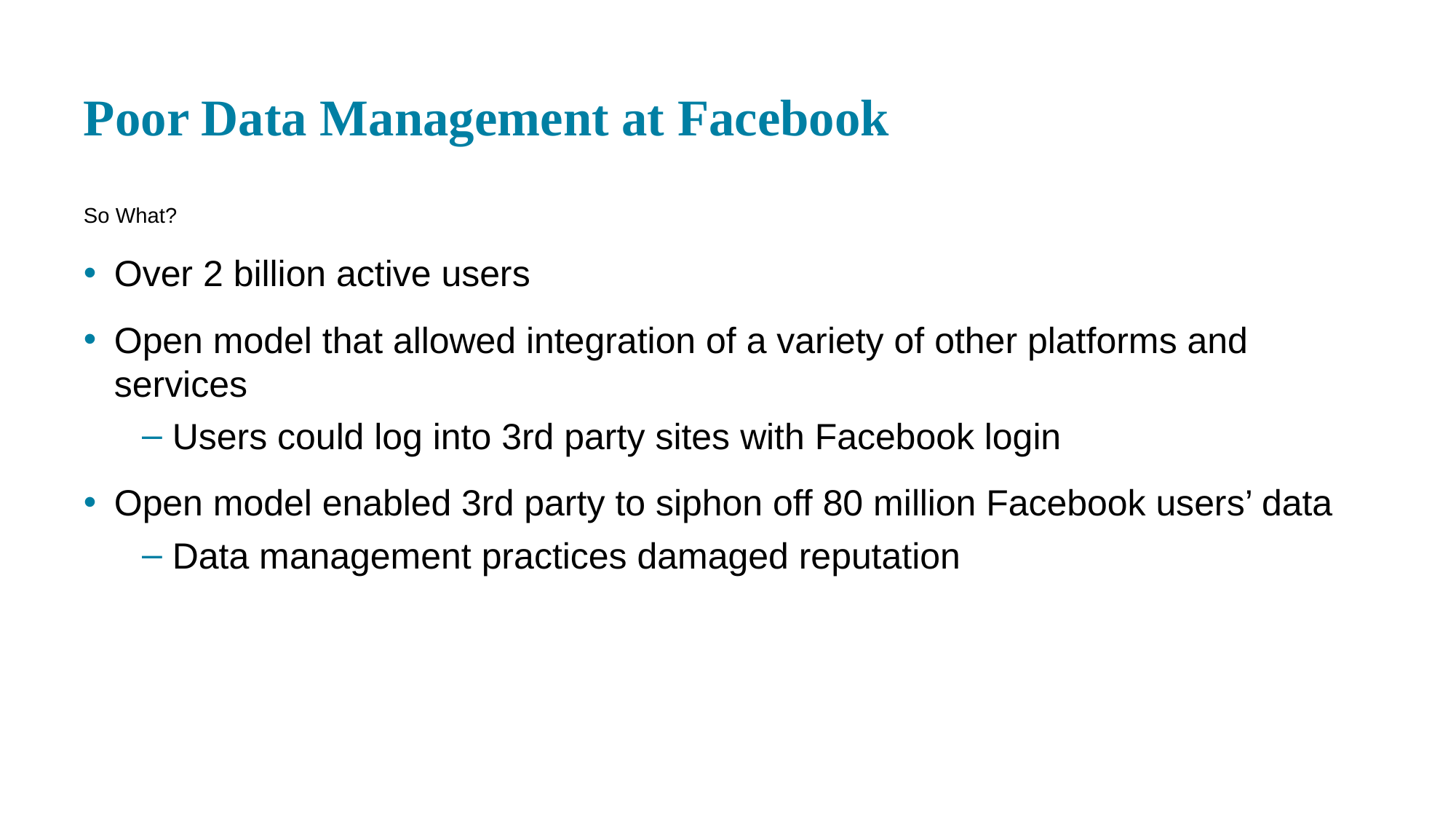

# Poor Data Management at Facebook
So What?
Over 2 billion active users
Open model that allowed integration of a variety of other platforms and services
Users could log into 3rd party sites with Facebook login
Open model enabled 3rd party to siphon off 80 million Facebook users’ data
Data management practices damaged reputation